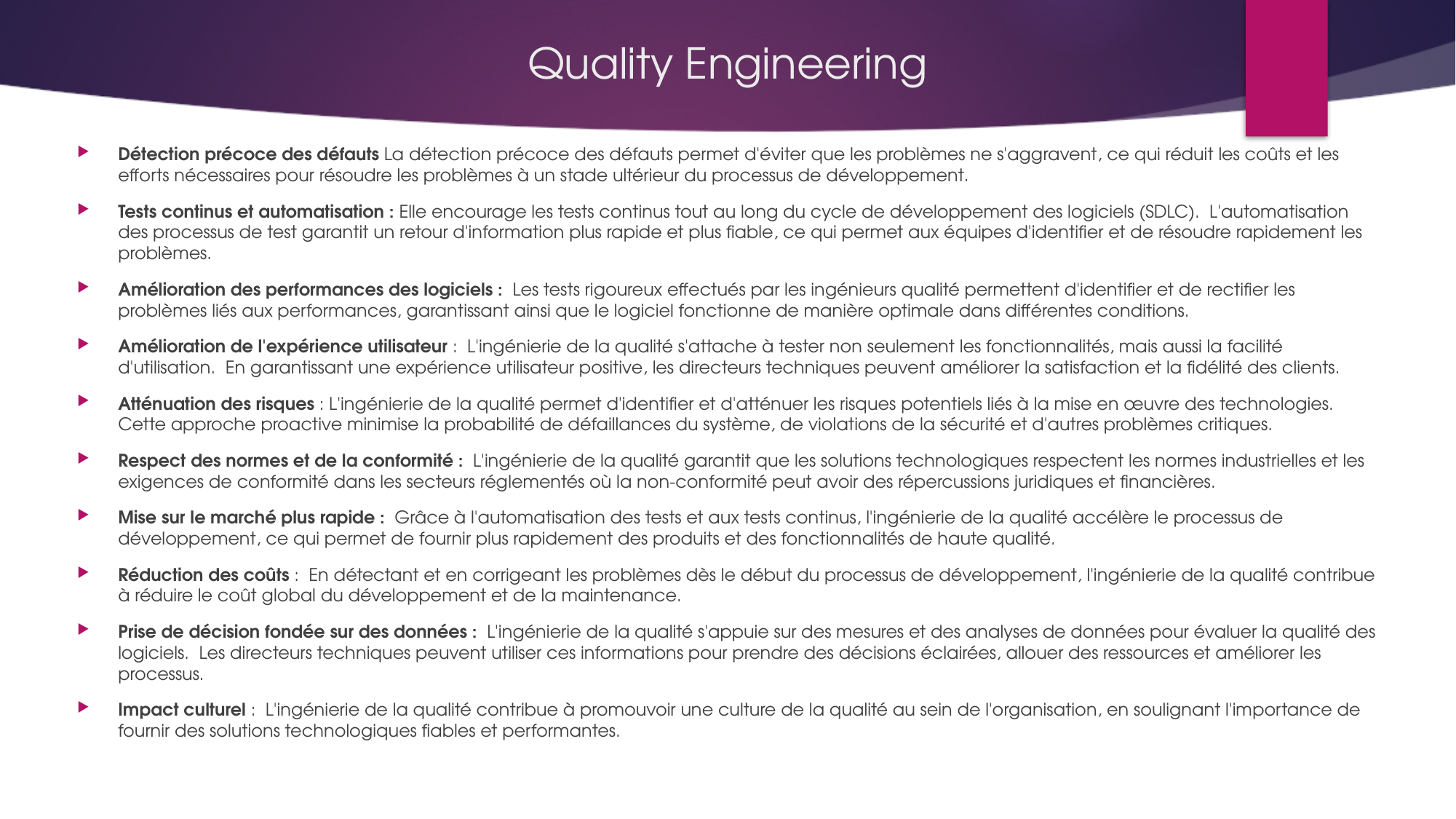

# Quality Engineering
Détection précoce des défauts La détection précoce des défauts permet d'éviter que les problèmes ne s'aggravent, ce qui réduit les coûts et les efforts nécessaires pour résoudre les problèmes à un stade ultérieur du processus de développement.
Tests continus et automatisation : Elle encourage les tests continus tout au long du cycle de développement des logiciels (SDLC).  L'automatisation des processus de test garantit un retour d'information plus rapide et plus fiable, ce qui permet aux équipes d'identifier et de résoudre rapidement les problèmes.
Amélioration des performances des logiciels :  Les tests rigoureux effectués par les ingénieurs qualité permettent d'identifier et de rectifier les problèmes liés aux performances, garantissant ainsi que le logiciel fonctionne de manière optimale dans différentes conditions.
Amélioration de l'expérience utilisateur :  L'ingénierie de la qualité s'attache à tester non seulement les fonctionnalités, mais aussi la facilité d'utilisation.  En garantissant une expérience utilisateur positive, les directeurs techniques peuvent améliorer la satisfaction et la fidélité des clients.
Atténuation des risques : L'ingénierie de la qualité permet d'identifier et d'atténuer les risques potentiels liés à la mise en œuvre des technologies.  Cette approche proactive minimise la probabilité de défaillances du système, de violations de la sécurité et d'autres problèmes critiques.
Respect des normes et de la conformité :  L'ingénierie de la qualité garantit que les solutions technologiques respectent les normes industrielles et les exigences de conformité dans les secteurs réglementés où la non-conformité peut avoir des répercussions juridiques et financières.
Mise sur le marché plus rapide :  Grâce à l'automatisation des tests et aux tests continus, l'ingénierie de la qualité accélère le processus de développement, ce qui permet de fournir plus rapidement des produits et des fonctionnalités de haute qualité.
Réduction des coûts :  En détectant et en corrigeant les problèmes dès le début du processus de développement, l'ingénierie de la qualité contribue à réduire le coût global du développement et de la maintenance.
Prise de décision fondée sur des données :  L'ingénierie de la qualité s'appuie sur des mesures et des analyses de données pour évaluer la qualité des logiciels.  Les directeurs techniques peuvent utiliser ces informations pour prendre des décisions éclairées, allouer des ressources et améliorer les processus.
Impact culturel :  L'ingénierie de la qualité contribue à promouvoir une culture de la qualité au sein de l'organisation, en soulignant l'importance de fournir des solutions technologiques fiables et performantes.